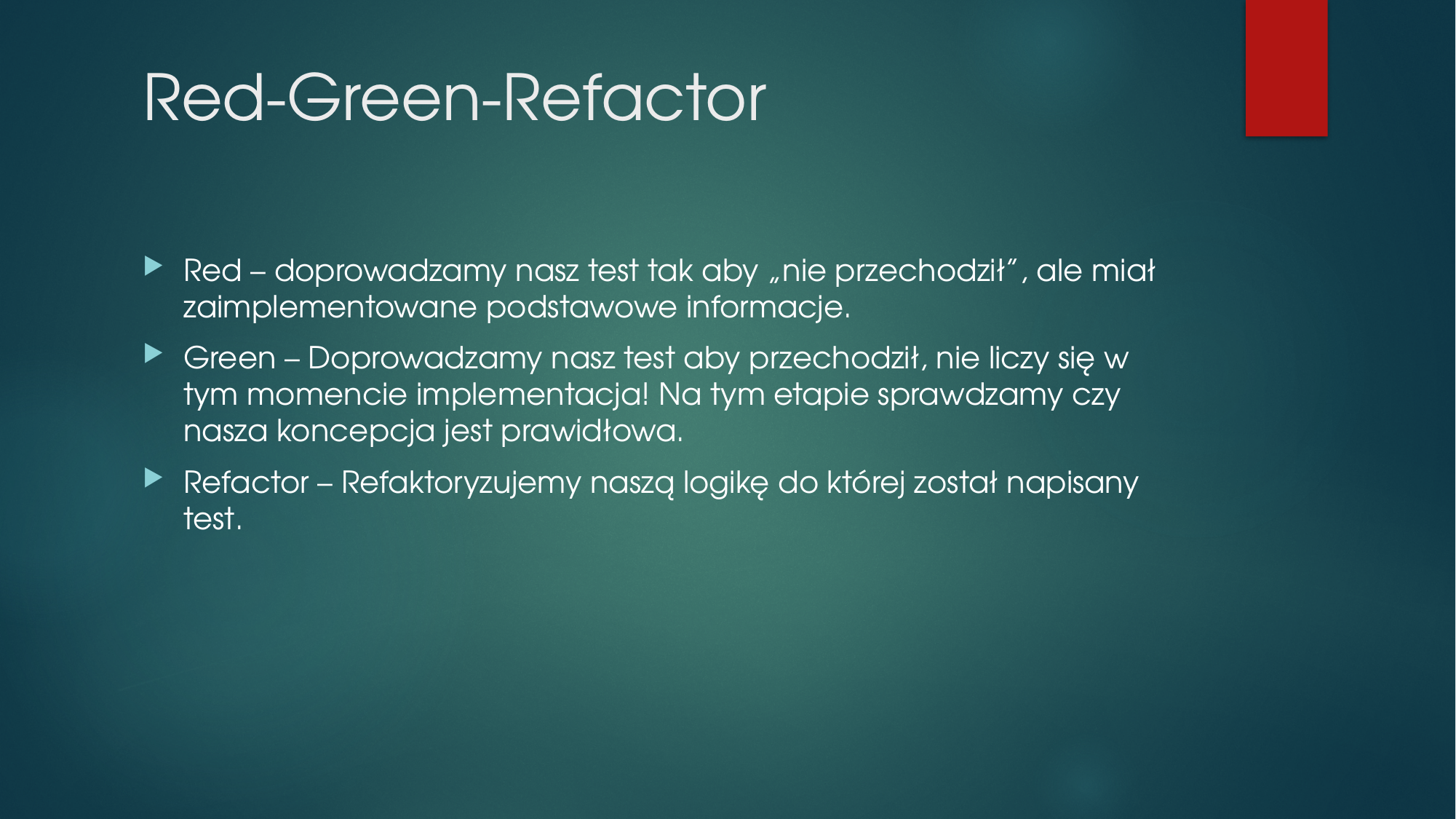

# Red-Green-Refactor
Red – doprowadzamy nasz test tak aby „nie przechodził”, ale miał zaimplementowane podstawowe informacje.
Green – Doprowadzamy nasz test aby przechodził, nie liczy się w tym momencie implementacja! Na tym etapie sprawdzamy czy nasza koncepcja jest prawidłowa.
Refactor – Refaktoryzujemy naszą logikę do której został napisany test.